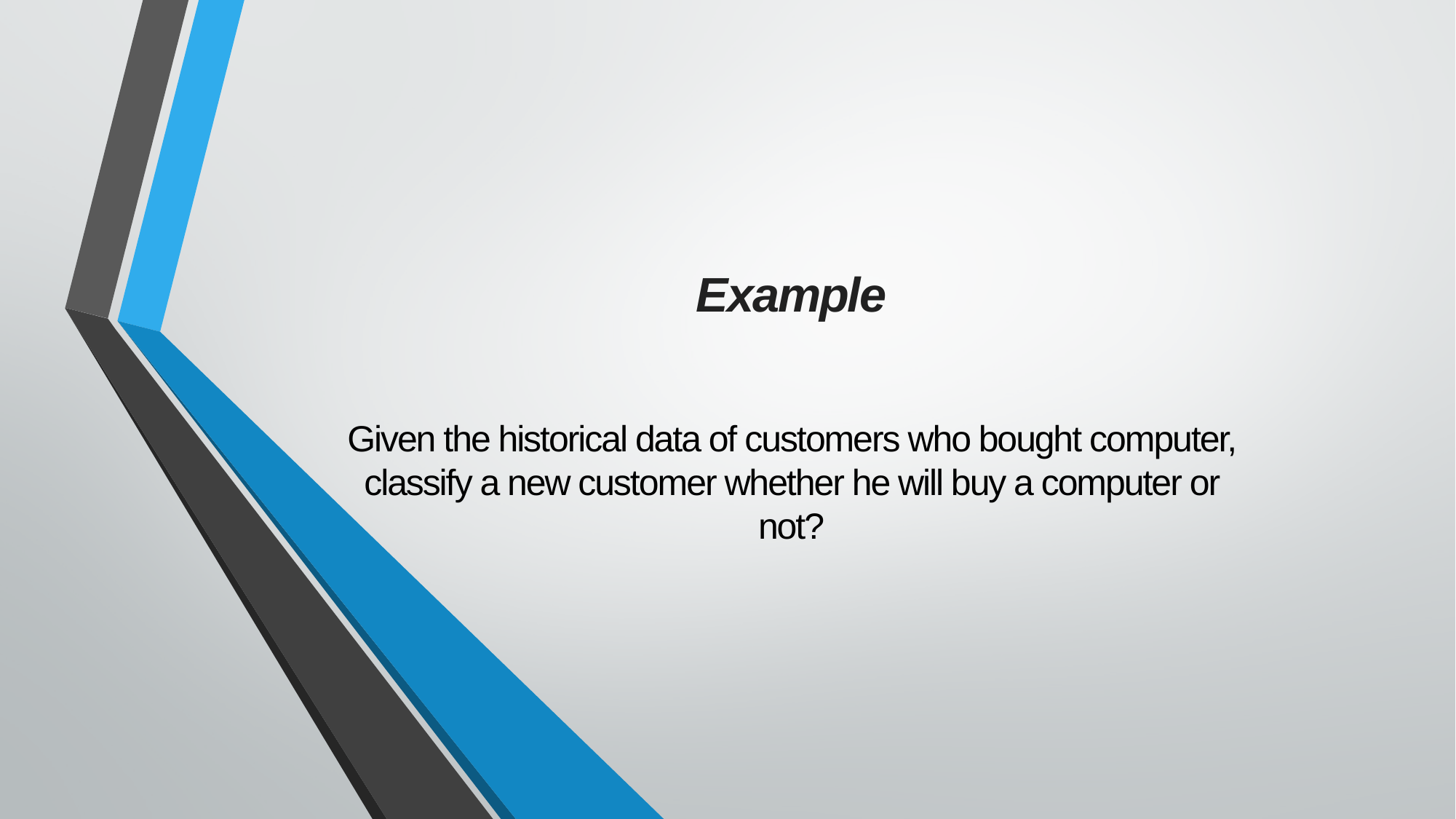

Example

Given the historical data of customers who bought computer, classify a new customer whether he will buy a computer or not?